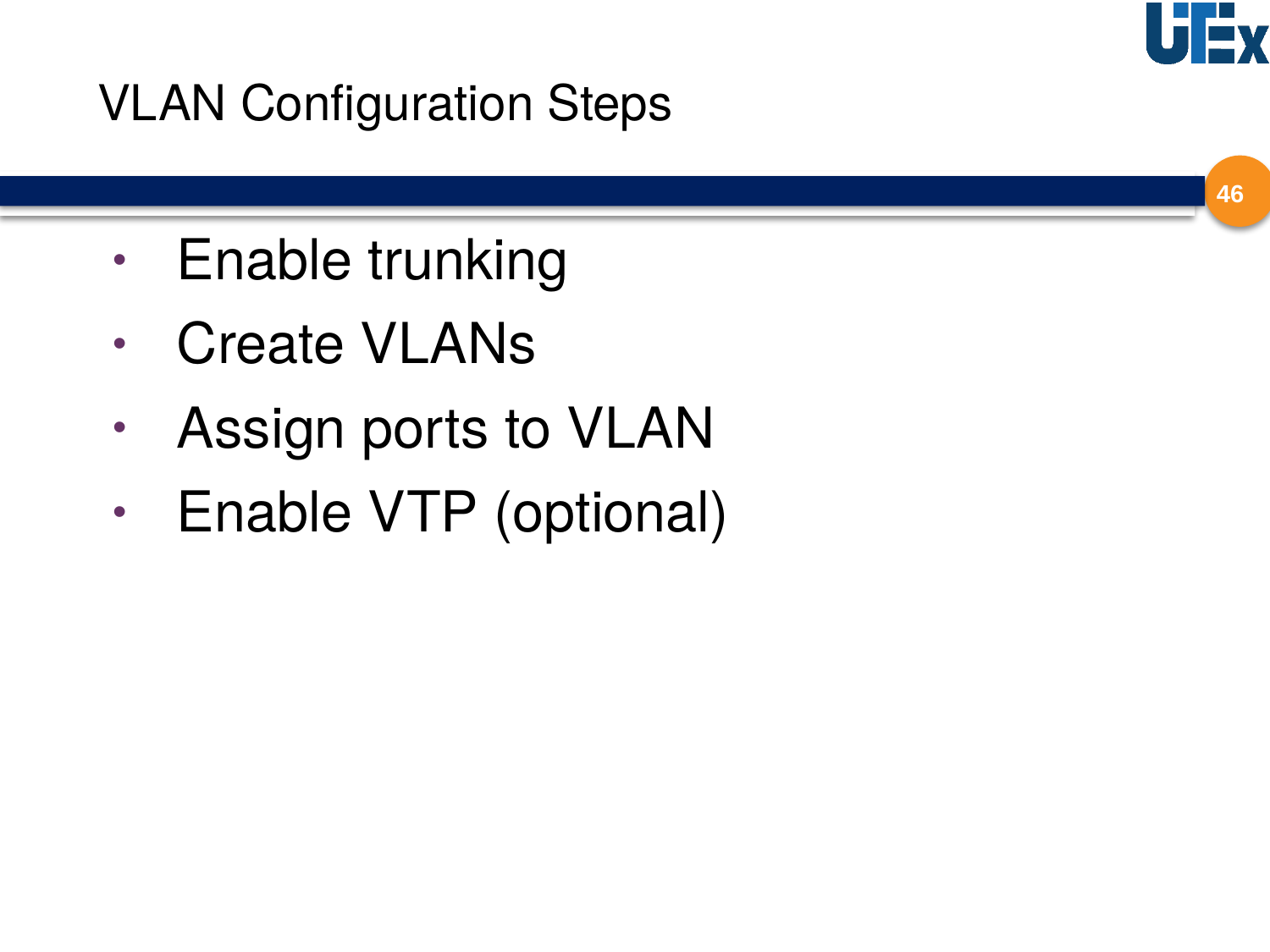

# VLAN Configuration Steps
46
Enable trunking
Create VLANs
Assign ports to VLAN
Enable VTP (optional)